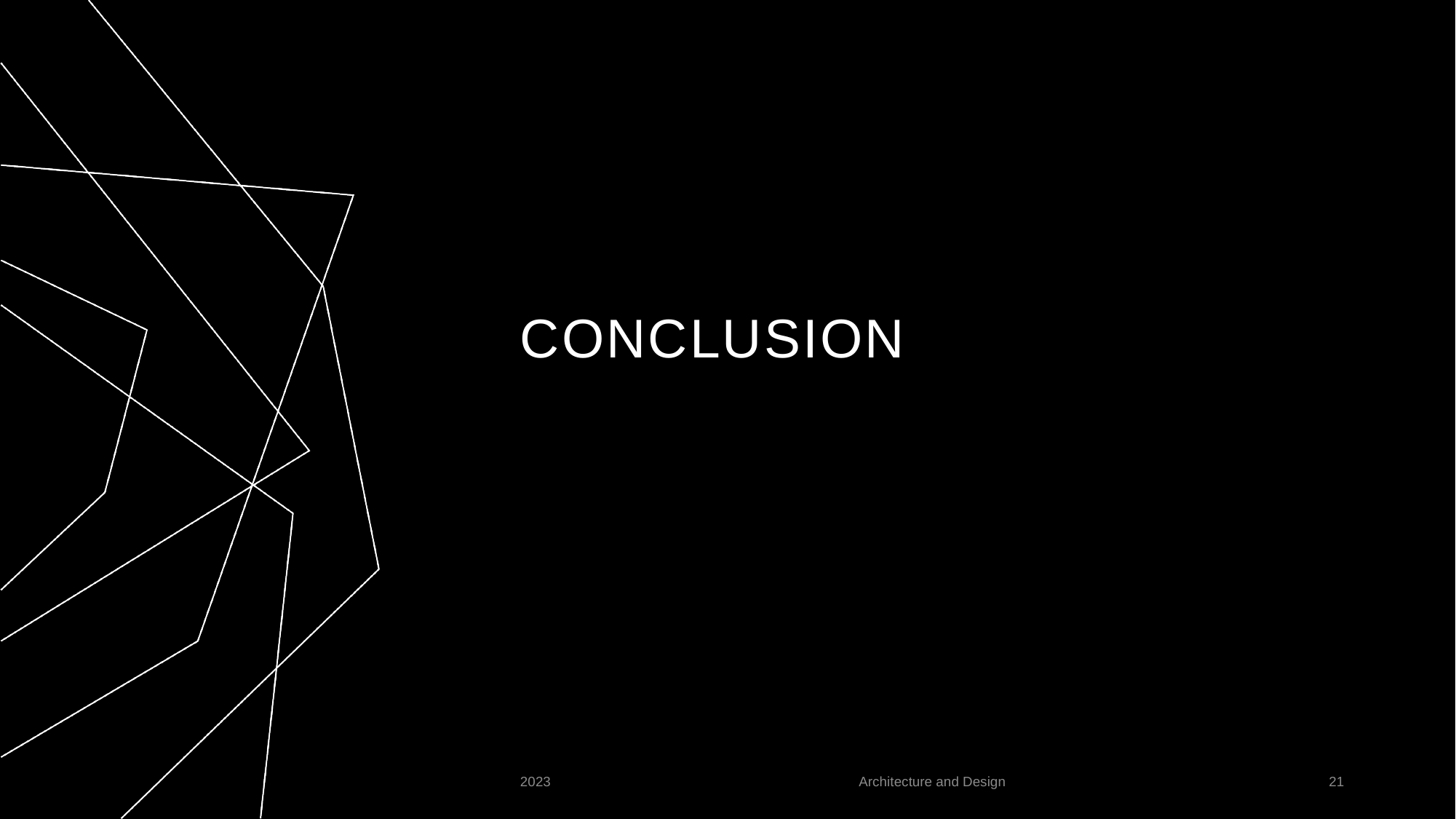

# Conclusion
2023
Architecture and Design
21